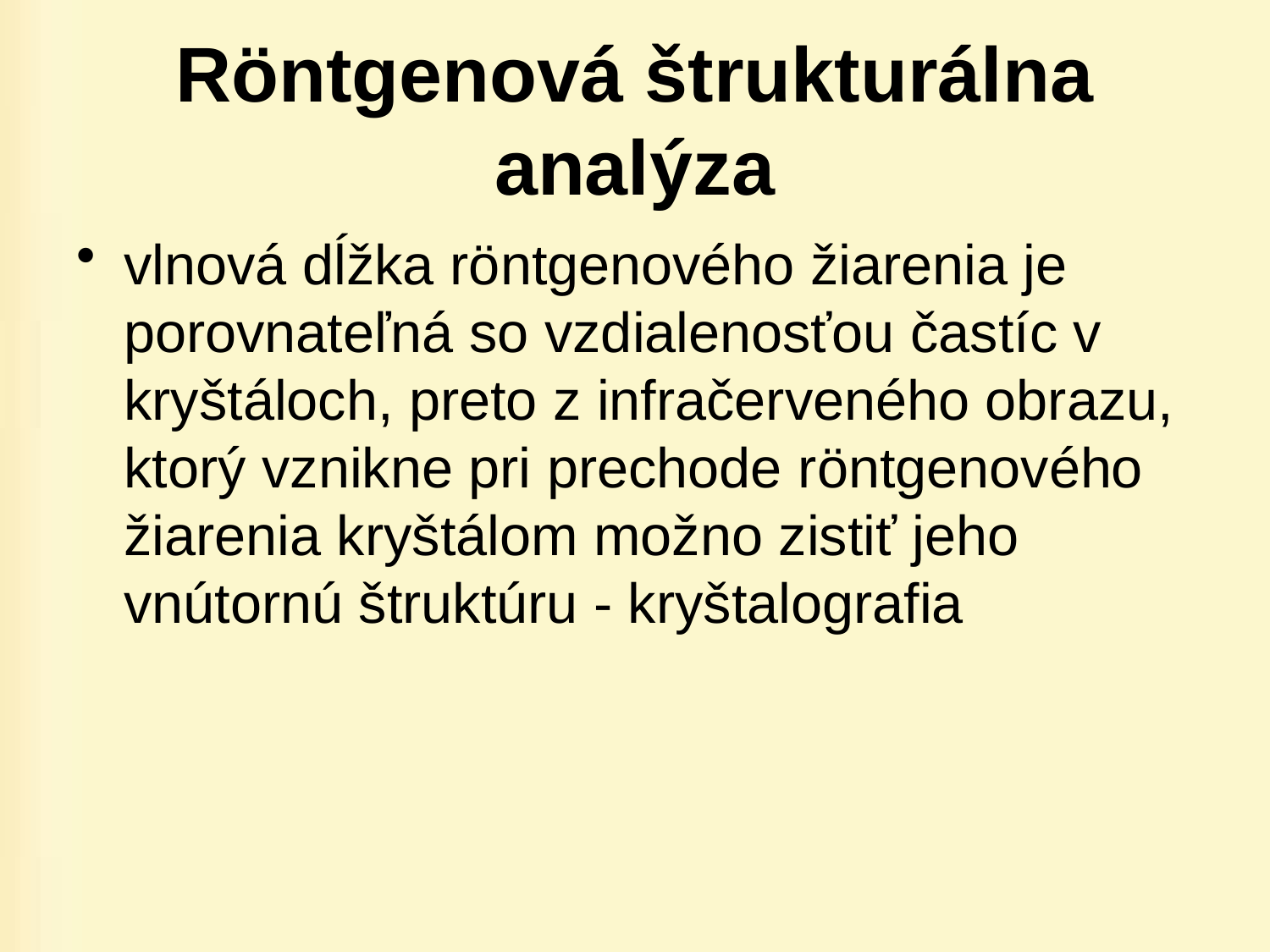

# Röntgenová štrukturálna analýza
vlnová dĺžka röntgenového žiarenia je porovnateľná so vzdialenosťou častíc v kryštáloch, preto z infračerveného obrazu, ktorý vznikne pri prechode röntgenového žiarenia kryštálom možno zistiť jeho vnútornú štruktúru - kryštalografia